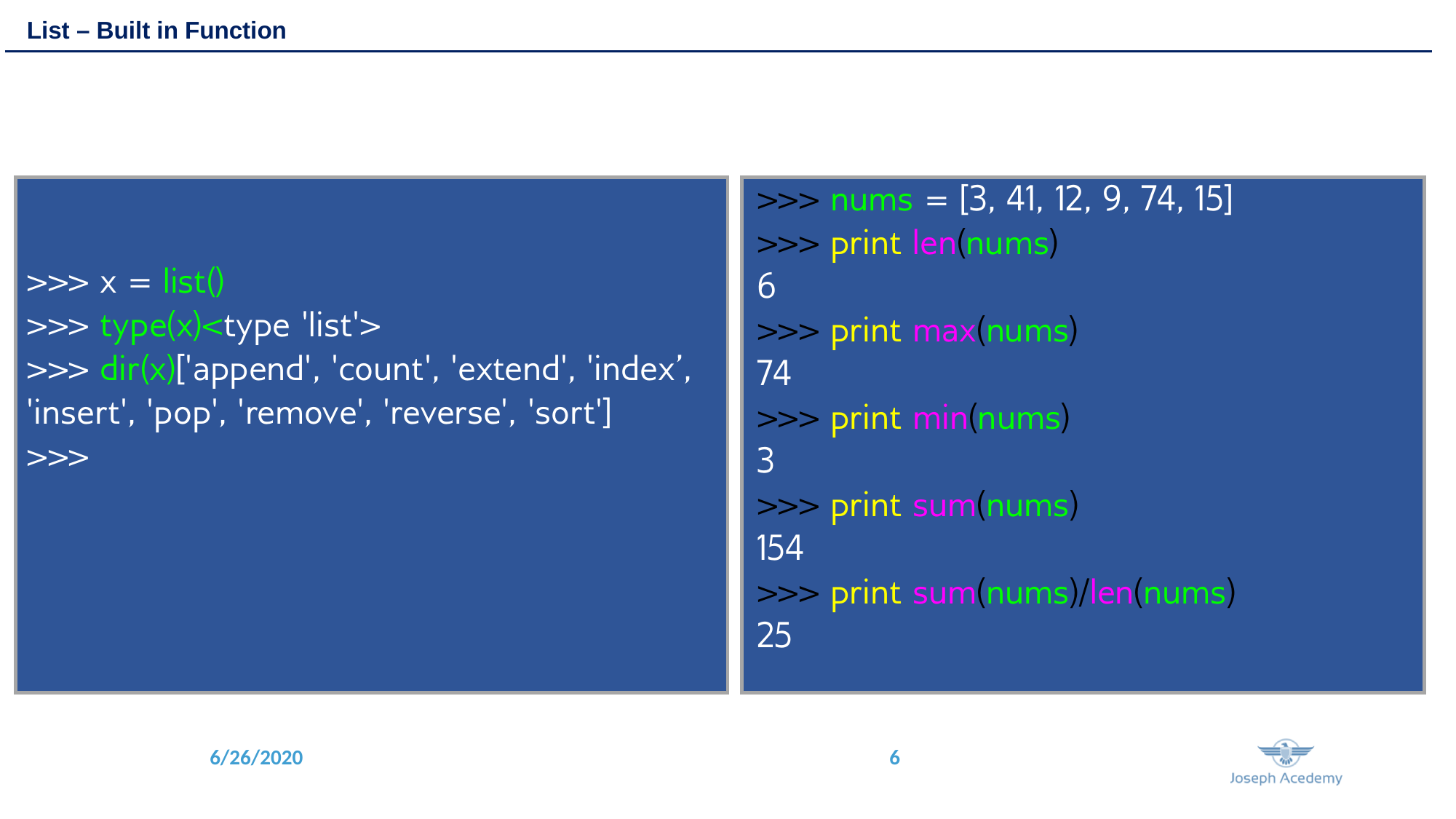

List – Built in Function
>>> nums = [3, 41, 12, 9, 74, 15]
>>> print len(nums)
6
>>> print max(nums)
74
>>> print min(nums)
3
>>> print sum(nums)
154
>>> print sum(nums)/len(nums)
25

>>> x = list()
>>> type(x)<type 'list'>
>>> dir(x)['append', 'count', 'extend', 'index’,
'insert', 'pop', 'remove', 'reverse', 'sort']
>>>